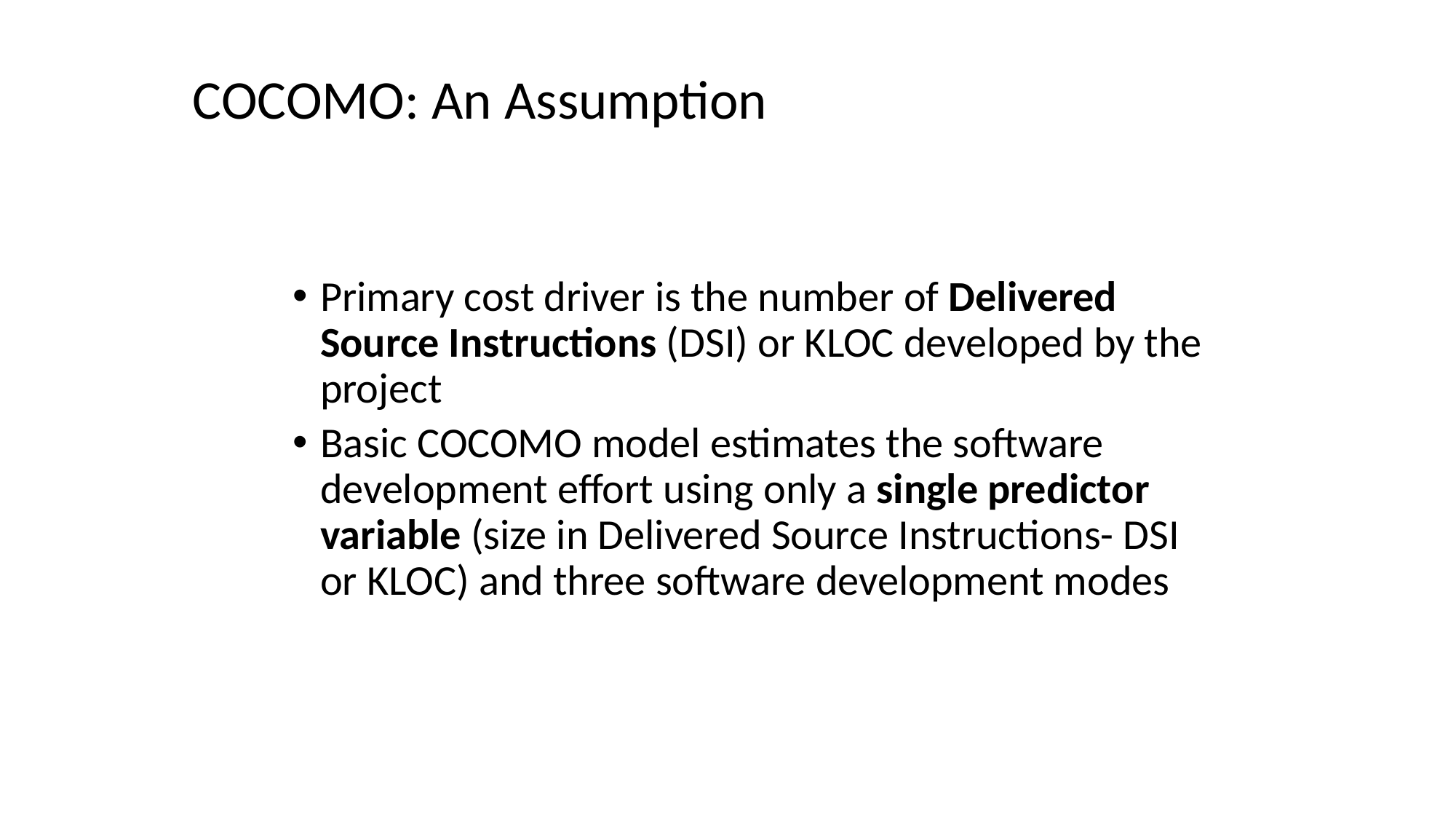

COCOMO: An Assumption

Primary cost driver is the number of Delivered Source Instructions (DSI) or KLOC developed by the project
Basic COCOMO model estimates the software development effort using only a single predictor variable (size in Delivered Source Instructions- DSI or KLOC) and three software development modes